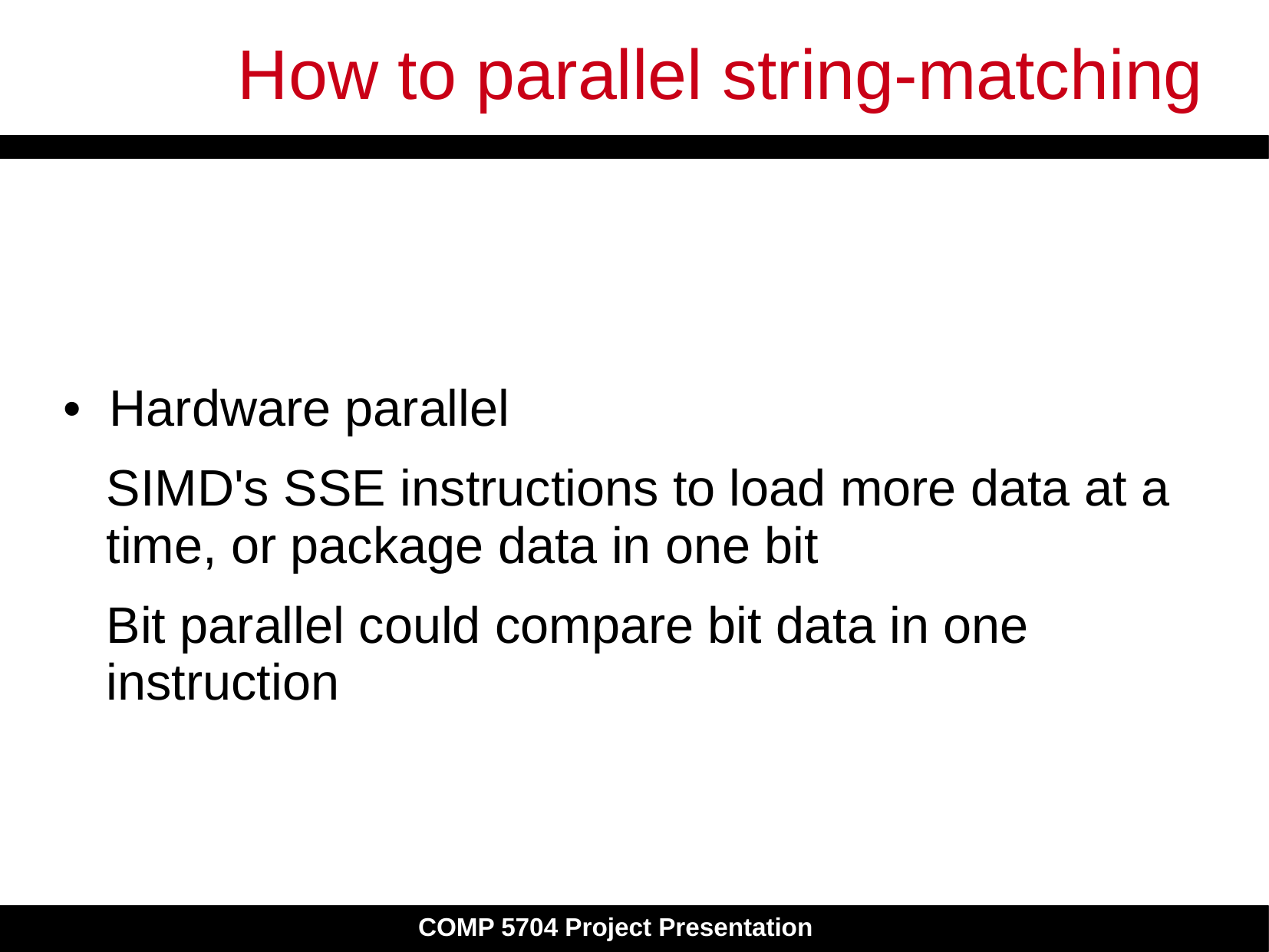

# How to parallel string-matching
•  Hardware parallel
	SIMD's SSE instructions to load more data at a time, or package data in one bit
	Bit parallel could compare bit data in one instruction